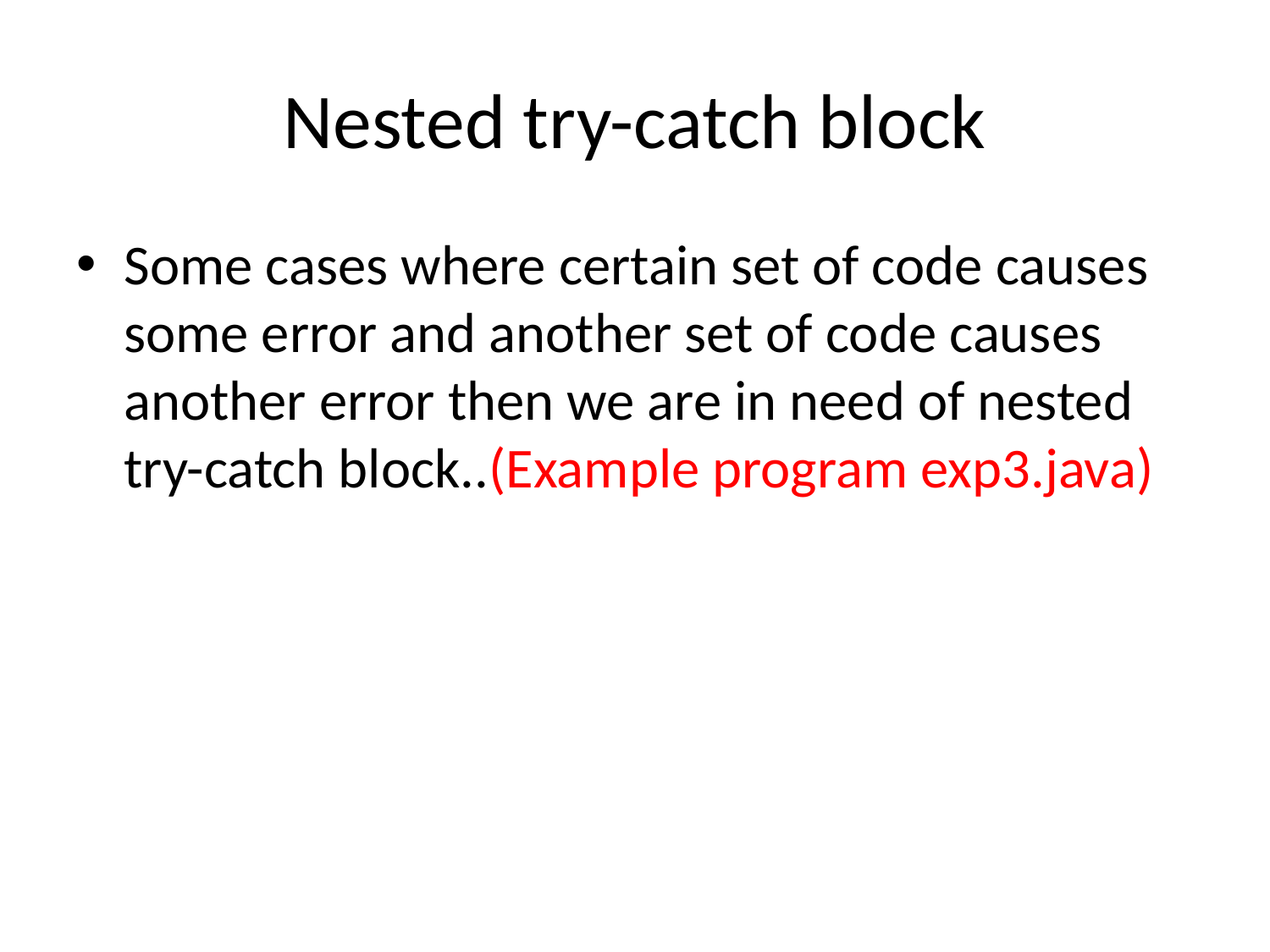

# Nested try-catch block
Some cases where certain set of code causes some error and another set of code causes another error then we are in need of nested try-catch block..(Example program exp3.java)